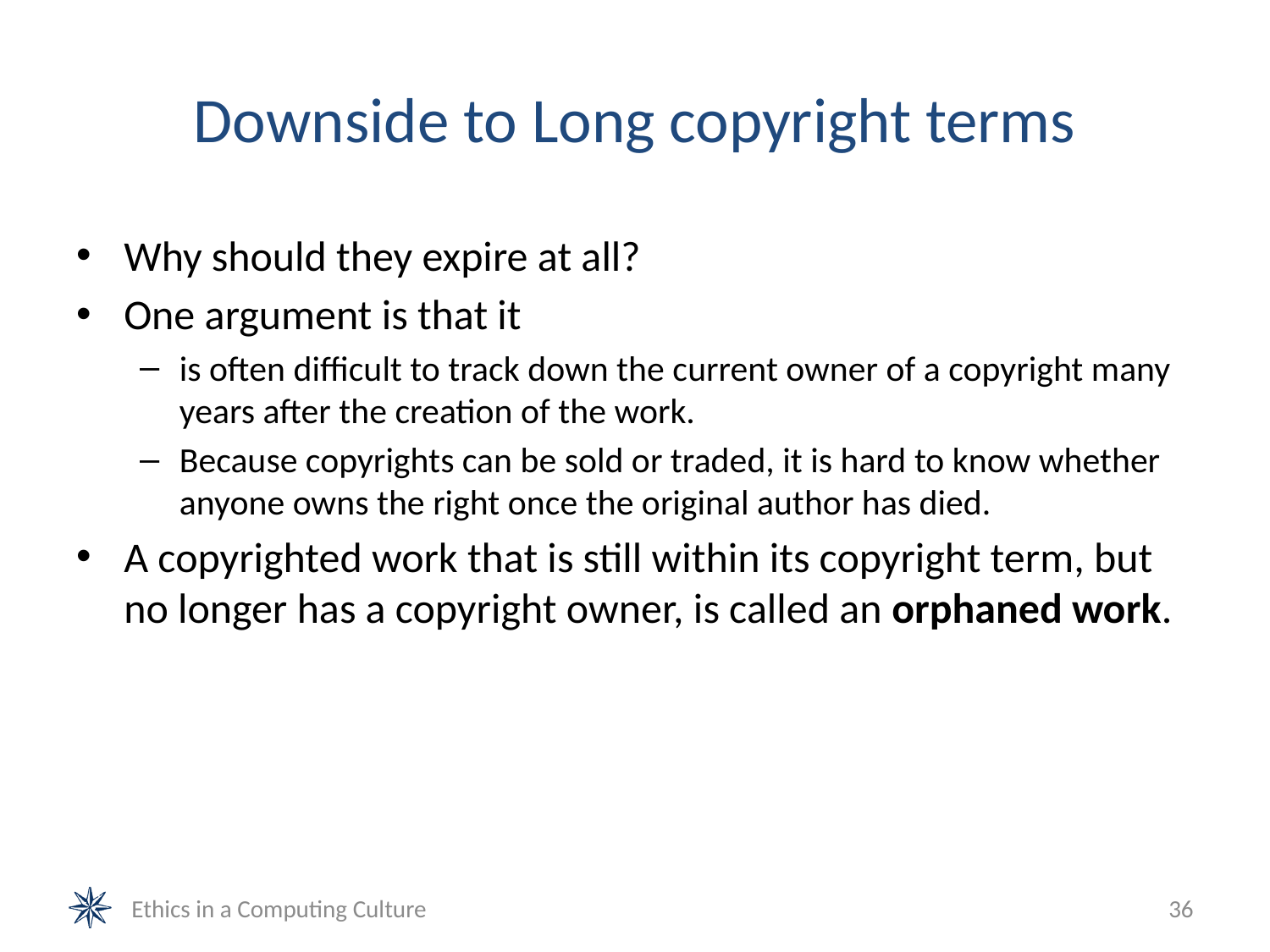

# Downside to Long copyright terms
Why should they expire at all?
One argument is that it
is often difficult to track down the current owner of a copyright many years after the creation of the work.
Because copyrights can be sold or traded, it is hard to know whether anyone owns the right once the original author has died.
A copyrighted work that is still within its copyright term, but no longer has a copyright owner, is called an orphaned work.
Ethics in a Computing Culture
36